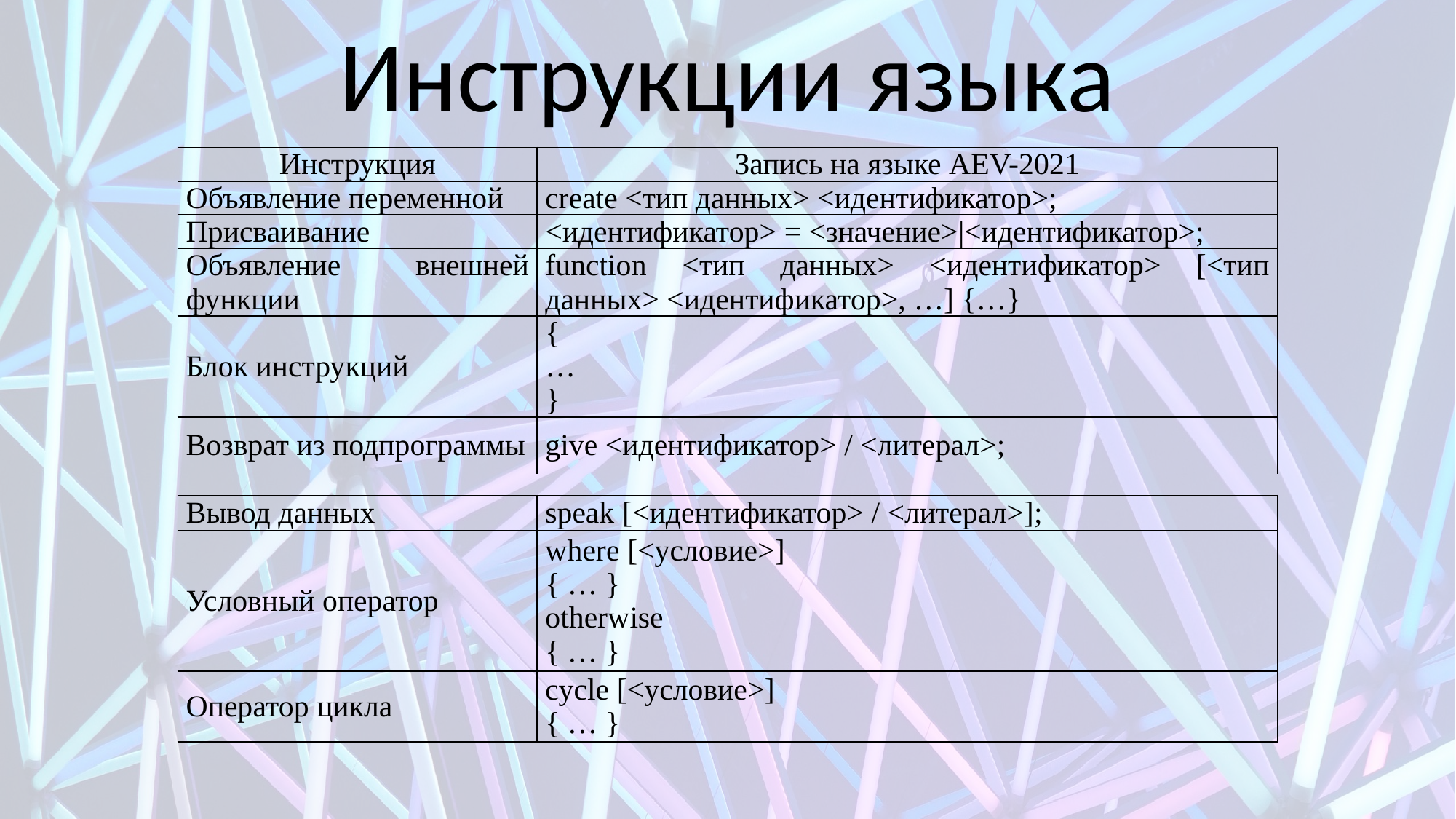

# Инструкции языка
| Инструкция | Запись на языке AEV-2021 |
| --- | --- |
| Объявление переменной | create <тип данных> <идентификатор>; |
| Присваивание | <идентификатор> = <значение>|<идентификатор>; |
| Объявление внешней функции | function <тип данных> <идентификатор> [<тип данных> <идентификатор>, …] {…} |
| Блок инструкций | { … } |
| Возврат из подпрограммы | give <идентификатор> / <литерал>; |
| Вывод данных | speak [<идентификатор> / <литерал>]; |
| --- | --- |
| Условный оператор | where [<условие>] { … } otherwise { … } |
| Оператор цикла | cycle [<условие>] { … } |